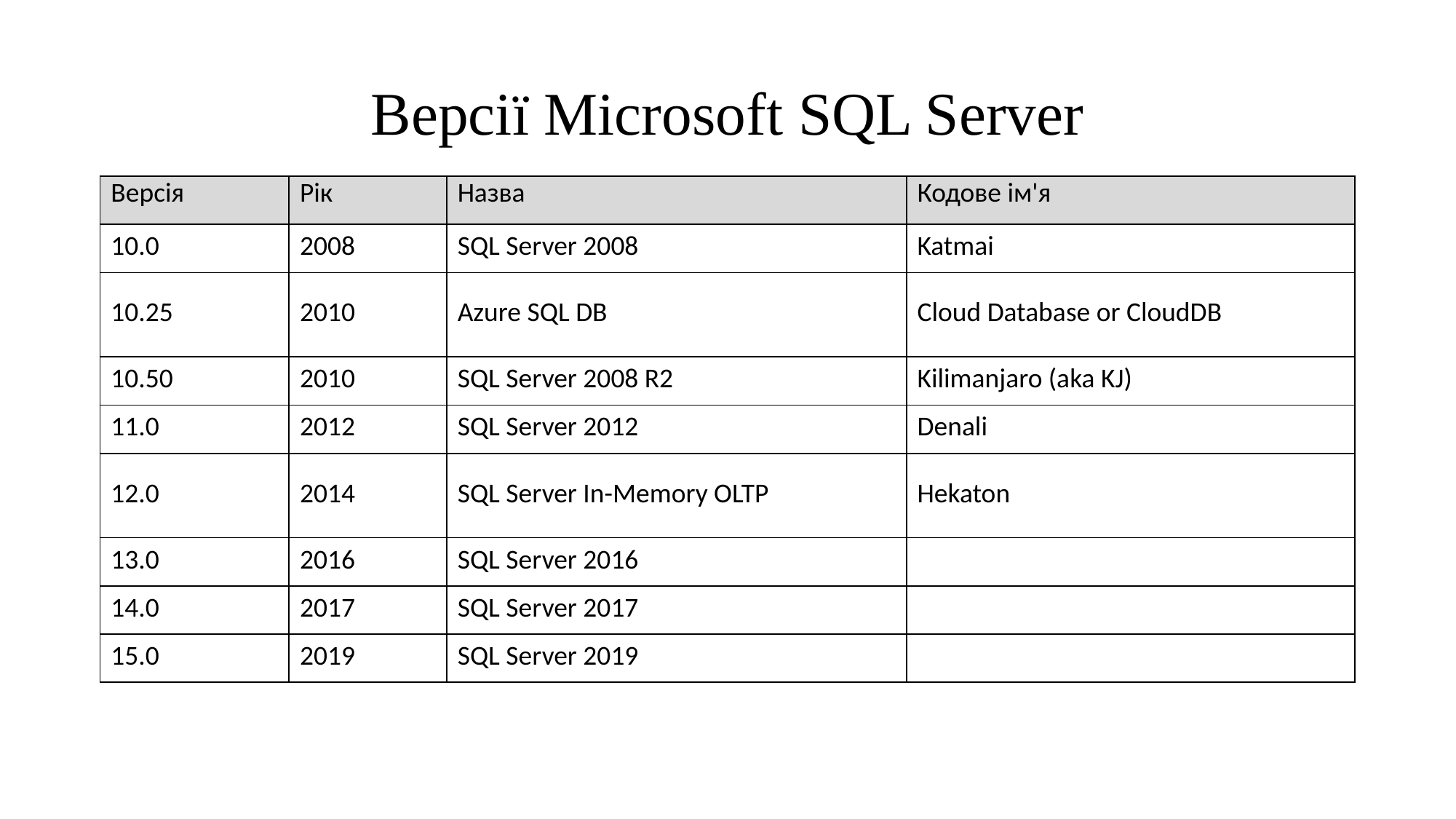

# Версії Microsoft SQL Server
| Версія | Рік | Назва | Кодове ім'я |
| --- | --- | --- | --- |
| 10.0 | 2008 | SQL Server 2008 | Katmai |
| 10.25 | 2010 | Azure SQL DB | Cloud Database or CloudDB |
| 10.50 | 2010 | SQL Server 2008 R2 | Kilimanjaro (aka KJ) |
| 11.0 | 2012 | SQL Server 2012 | Denali |
| 12.0 | 2014 | SQL Server In-Memory OLTP | Hekaton |
| 13.0 | 2016 | SQL Server 2016 |  |
| 14.0 | 2017 | SQL Server 2017 |  |
| 15.0 | 2019 | SQL Server 2019 |  |